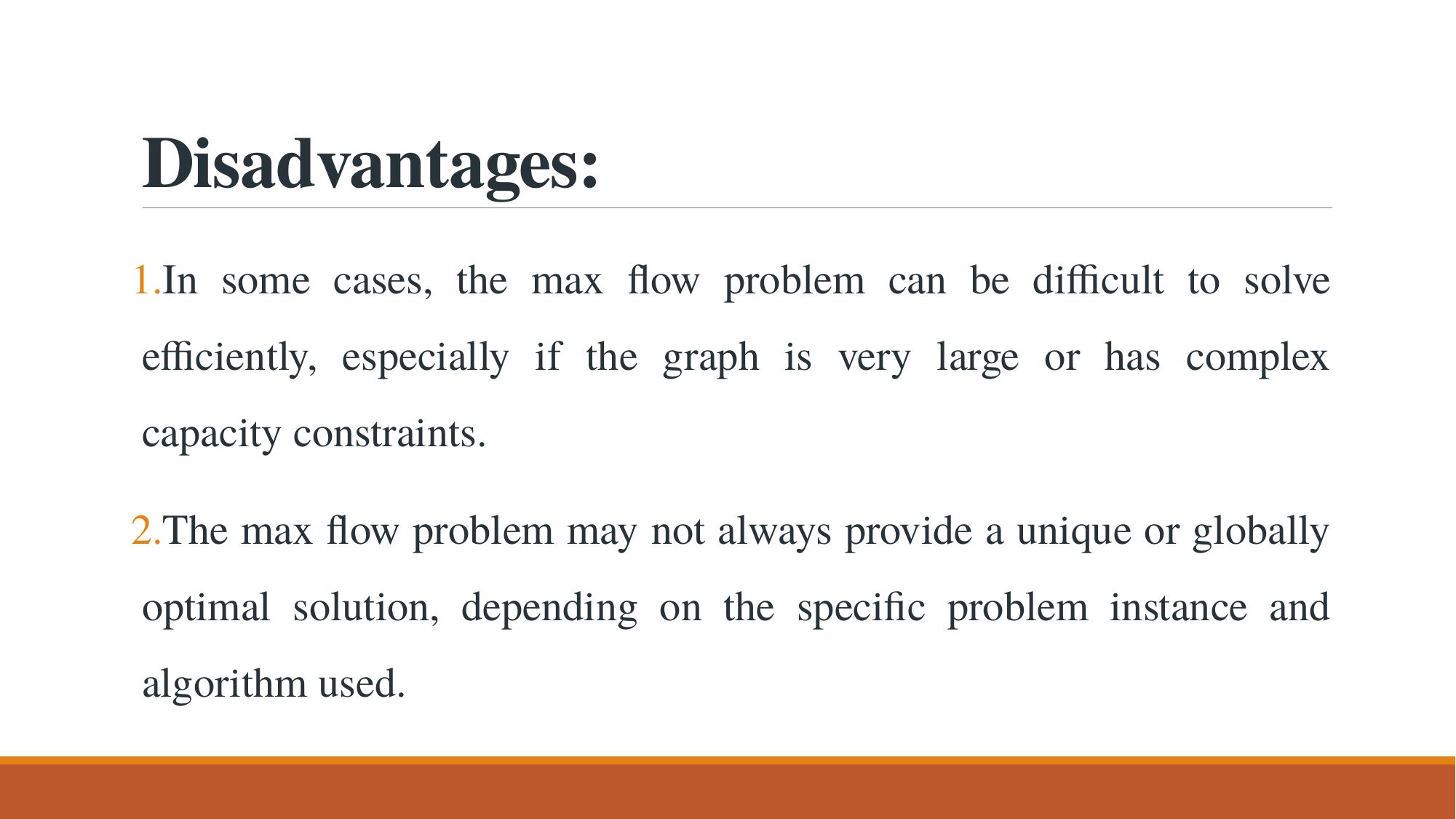

# Disadvantages:
In some cases, the max flow problem can be difficult to solve efficiently, especially if the graph is very large or has complex capacity constraints.
The max flow problem may not always provide a unique or globally optimal solution, depending on the specific problem instance and algorithm used.